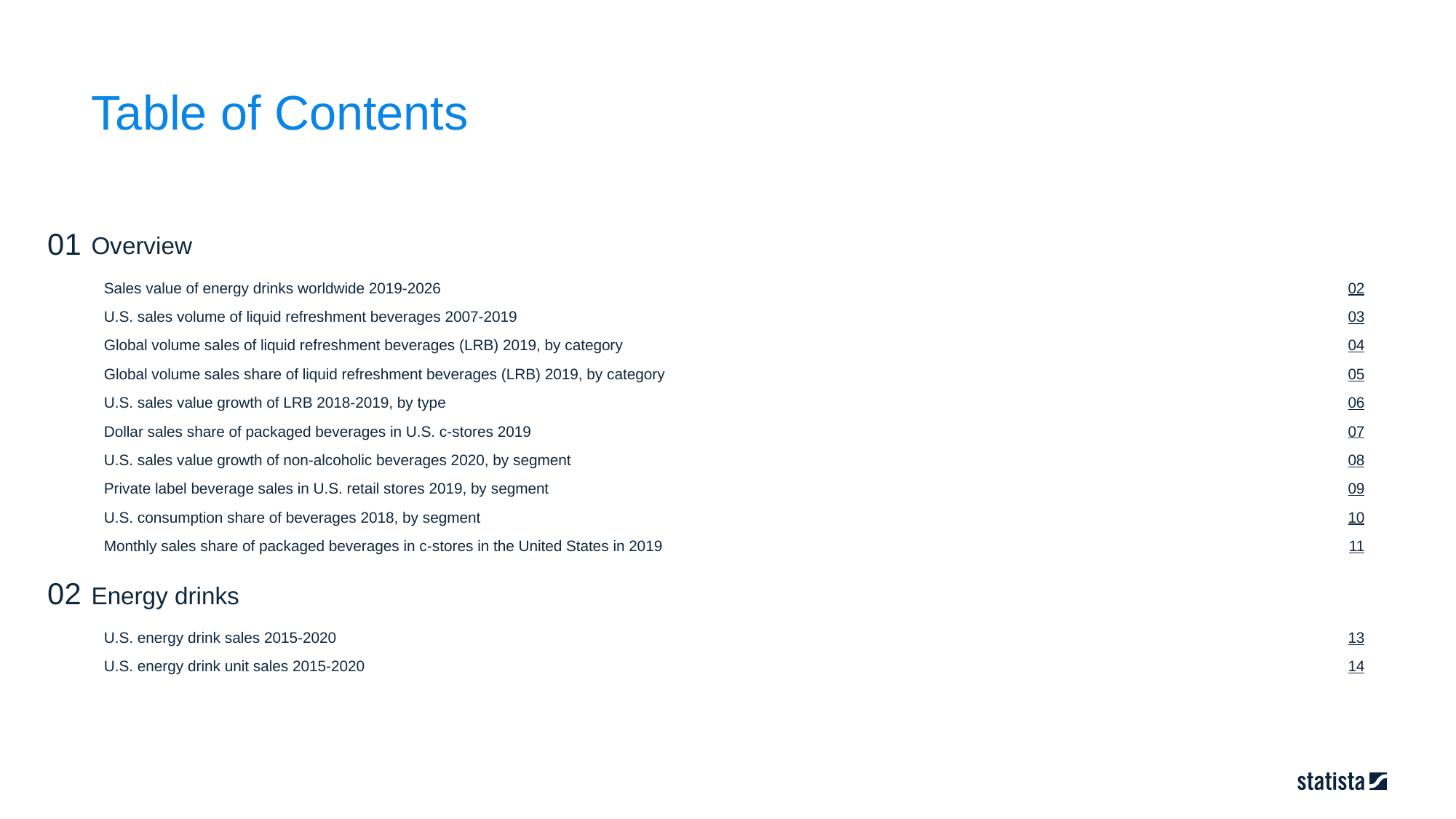

Table of Contents
01
Overview
02
Sales value of energy drinks worldwide 2019-2026
03
U.S. sales volume of liquid refreshment beverages 2007-2019
04
Global volume sales of liquid refreshment beverages (LRB) 2019, by category
05
Global volume sales share of liquid refreshment beverages (LRB) 2019, by category
06
U.S. sales value growth of LRB 2018-2019, by type
07
Dollar sales share of packaged beverages in U.S. c-stores 2019
08
U.S. sales value growth of non-alcoholic beverages 2020, by segment
09
Private label beverage sales in U.S. retail stores 2019, by segment
10
U.S. consumption share of beverages 2018, by segment
11
Monthly sales share of packaged beverages in c-stores in the United States in 2019
Energy drinks
02
13
U.S. energy drink sales 2015-2020
14
U.S. energy drink unit sales 2015-2020